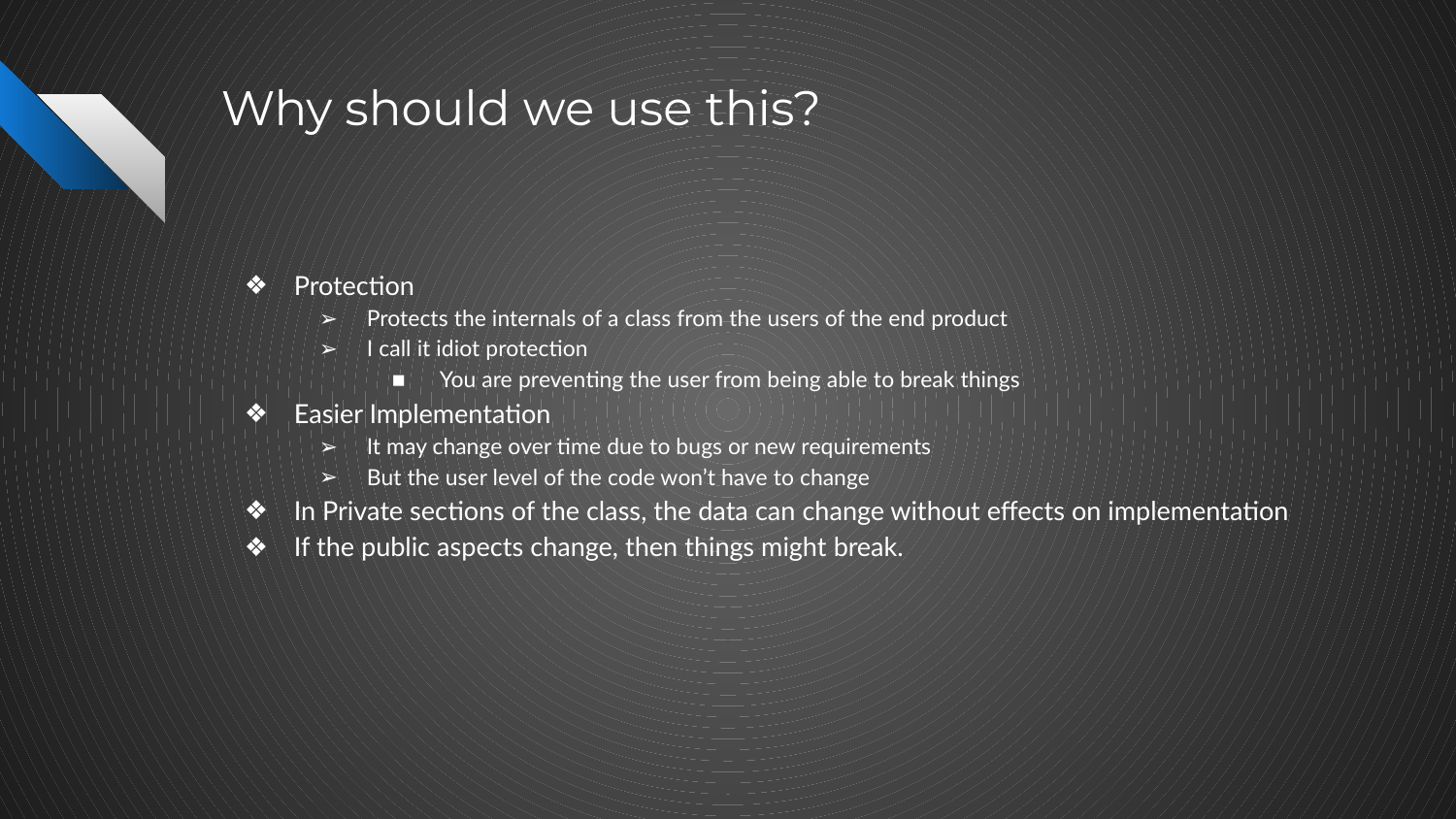

# Why should we use this?
Protection
Protects the internals of a class from the users of the end product
I call it idiot protection
You are preventing the user from being able to break things
Easier Implementation
It may change over time due to bugs or new requirements
But the user level of the code won’t have to change
In Private sections of the class, the data can change without effects on implementation
If the public aspects change, then things might break.